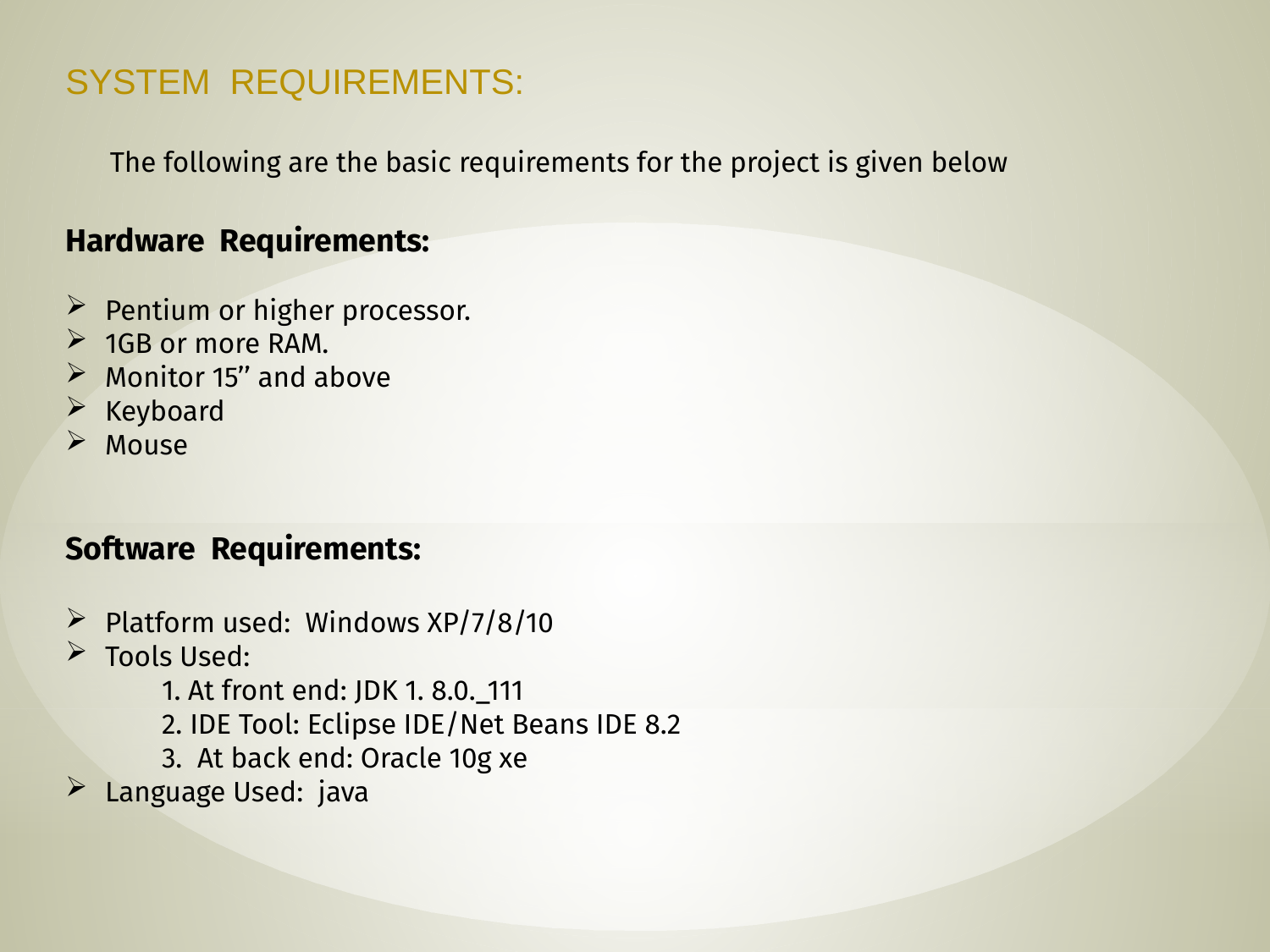

SYSTEM  REQUIREMENTS:

      The following are the basic requirements for the project is given below

Hardware  Requirements:

Pentium or higher processor.
1GB or more RAM.
Monitor 15’’ and above
Keyboard
Mouse

Software  Requirements:

Platform used:  Windows XP/7/8/10
Tools Used:
             1. At front end: JDK 1. 8.0._111
             2. IDE Tool: Eclipse IDE/Net Beans IDE 8.2
             3.  At back end: Oracle 10g xe
Language Used:  java